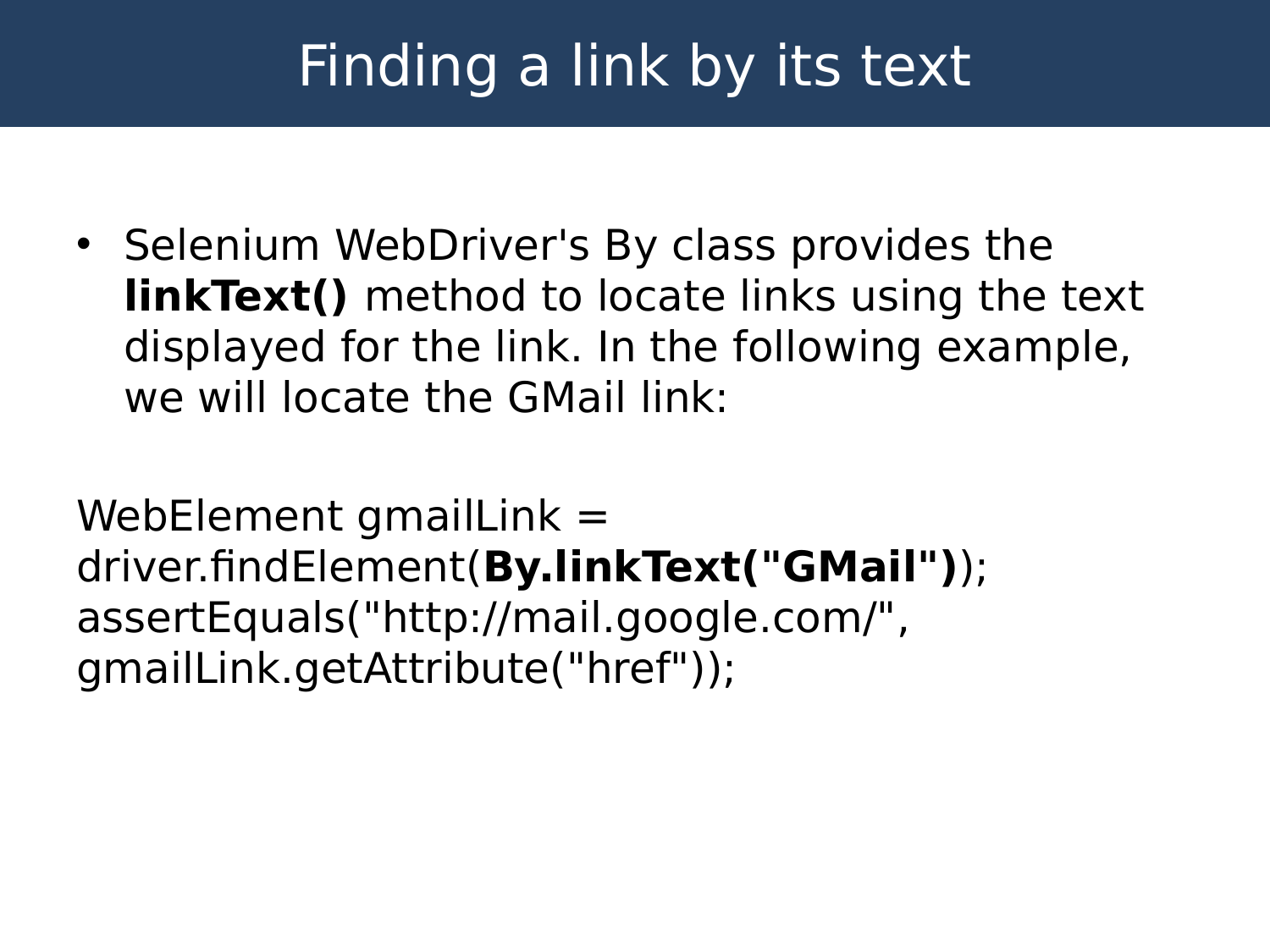

# Finding a link by its text
Selenium WebDriver's By class provides the linkText() method to locate links using the text displayed for the link. In the following example, we will locate the GMail link:

WebElement gmailLink = 	driver.findElement(By.linkText("GMail")); assertEquals("http://mail.google.com/", gmailLink.getAttribute("href"));